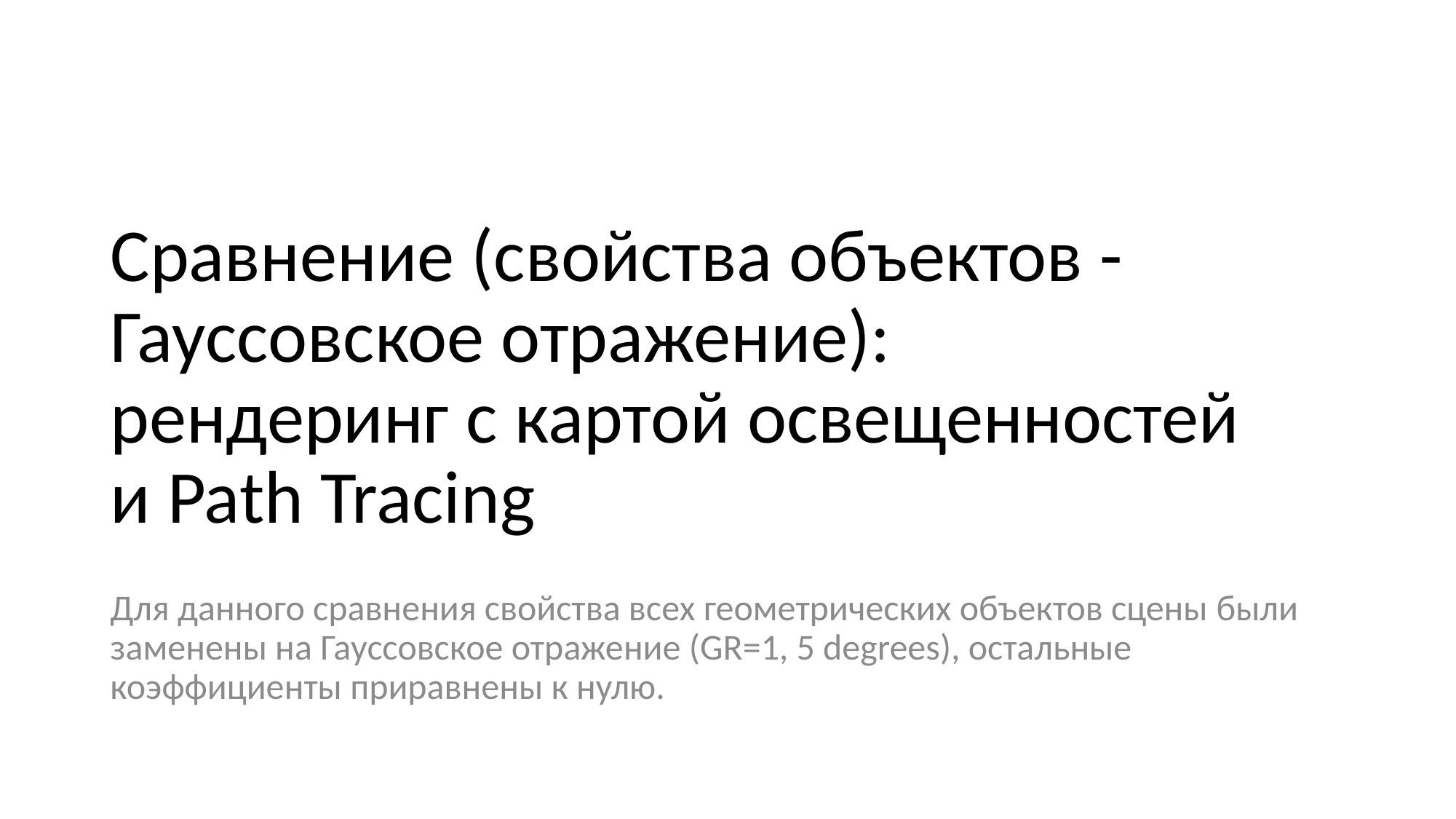

# Сравнение (свойства объектов - Гауссовское отражение): рендеринг с картой освещенностей и Path Tracing
Для данного сравнения свойства всех геометрических объектов сцены были заменены на Гауссовское отражение (GR=1, 5 degrees), остальные коэффициенты приравнены к нулю.